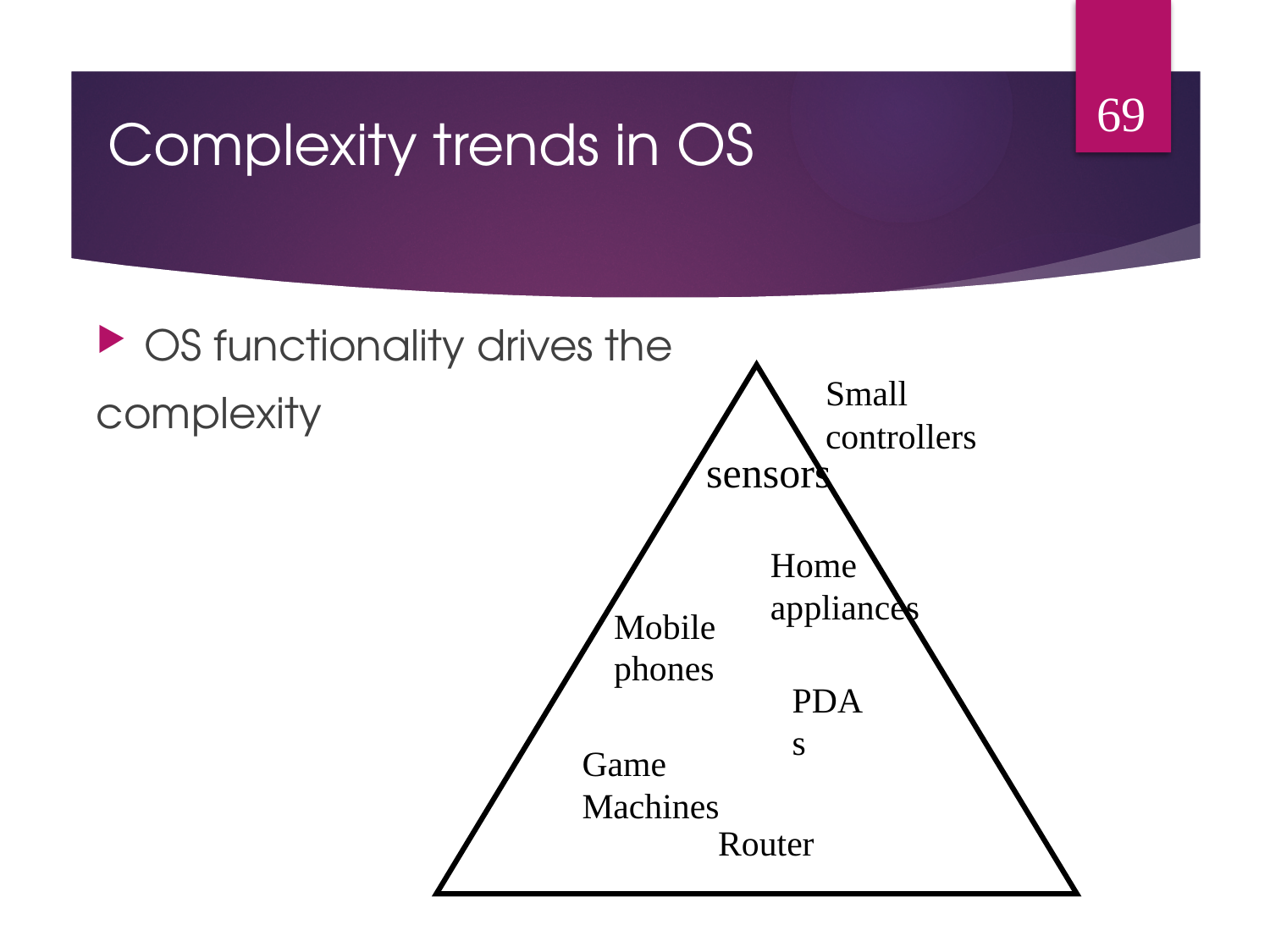

69
# Complexity trends in OS
OS functionality drives the
complexity

Small controllers
sensors
Home appliances
Mobile phones
PDAs
Game Machines
Router